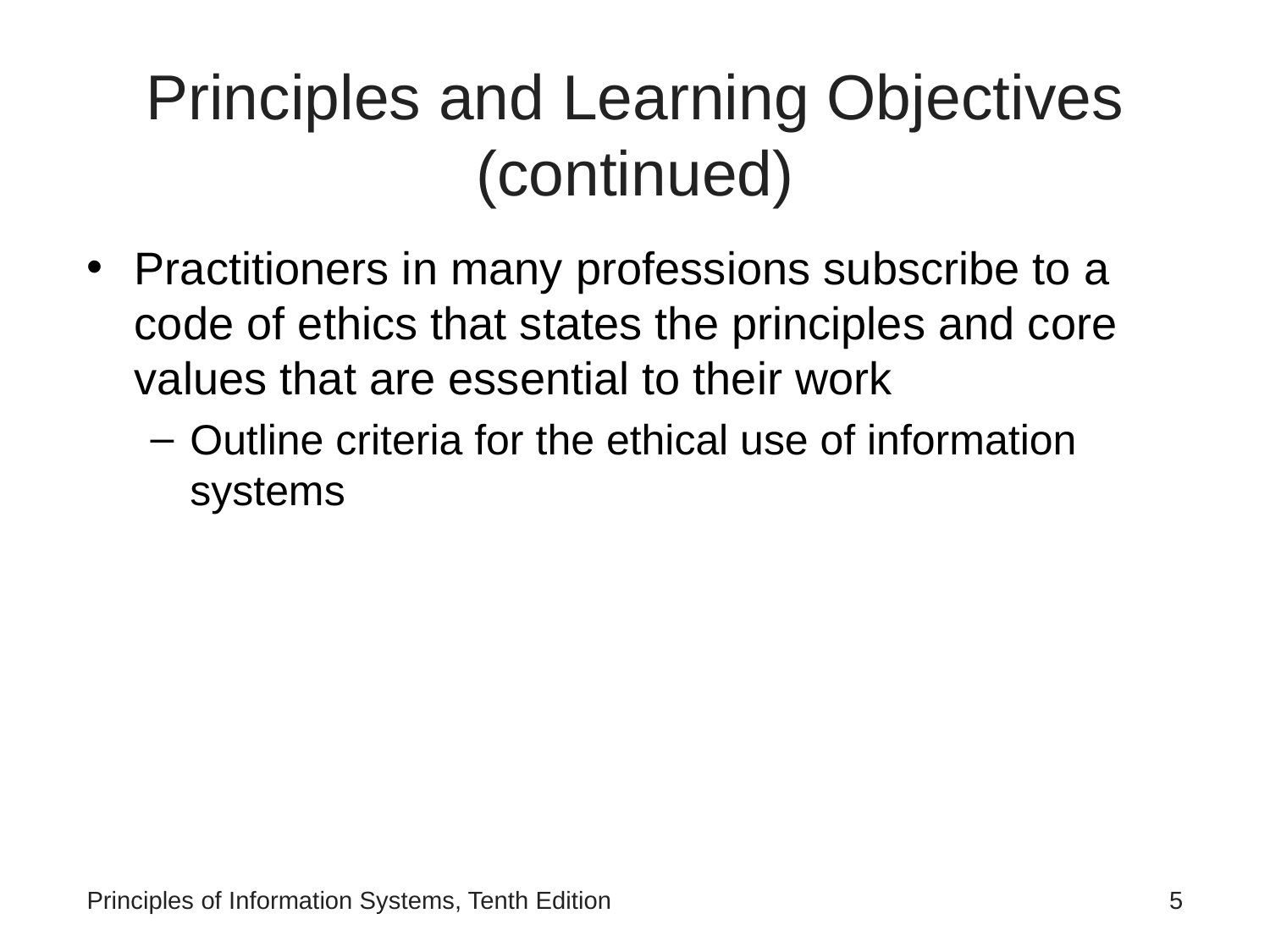

# Principles and Learning Objectives (continued)
Practitioners in many professions subscribe to a code of ethics that states the principles and core values that are essential to their work
Outline criteria for the ethical use of information systems
Principles of Information Systems, Tenth Edition
5